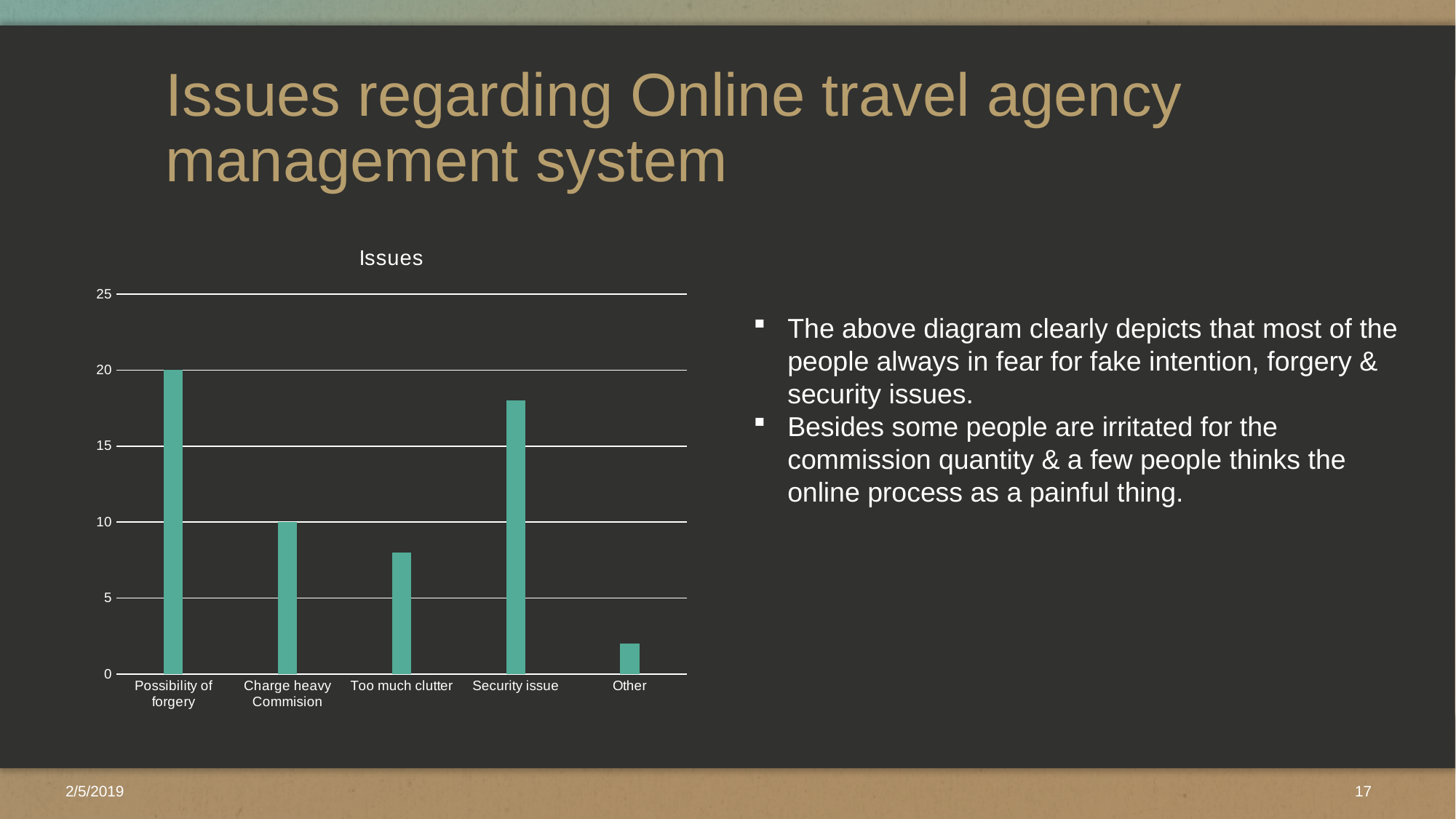

# Issues regarding Online travel agency management system

### Chart: Issues

| Category | Series 1 | Series 2 | Series 3 |
|---|---|---|---|
| Possibility of forgery | 20.0 | None | None |
| Charge heavy Commision | 10.0 | None | None |
| Too much clutter | 8.0 | None | None |
| Security issue | 18.0 | None | None |
| Other | 2.0 | None | None |
The above diagram clearly depicts that most of the people always in fear for fake intention, forgery & security issues.
Besides some people are irritated for the commission quantity & a few people thinks the online process as a painful thing.
2/5/2019
17